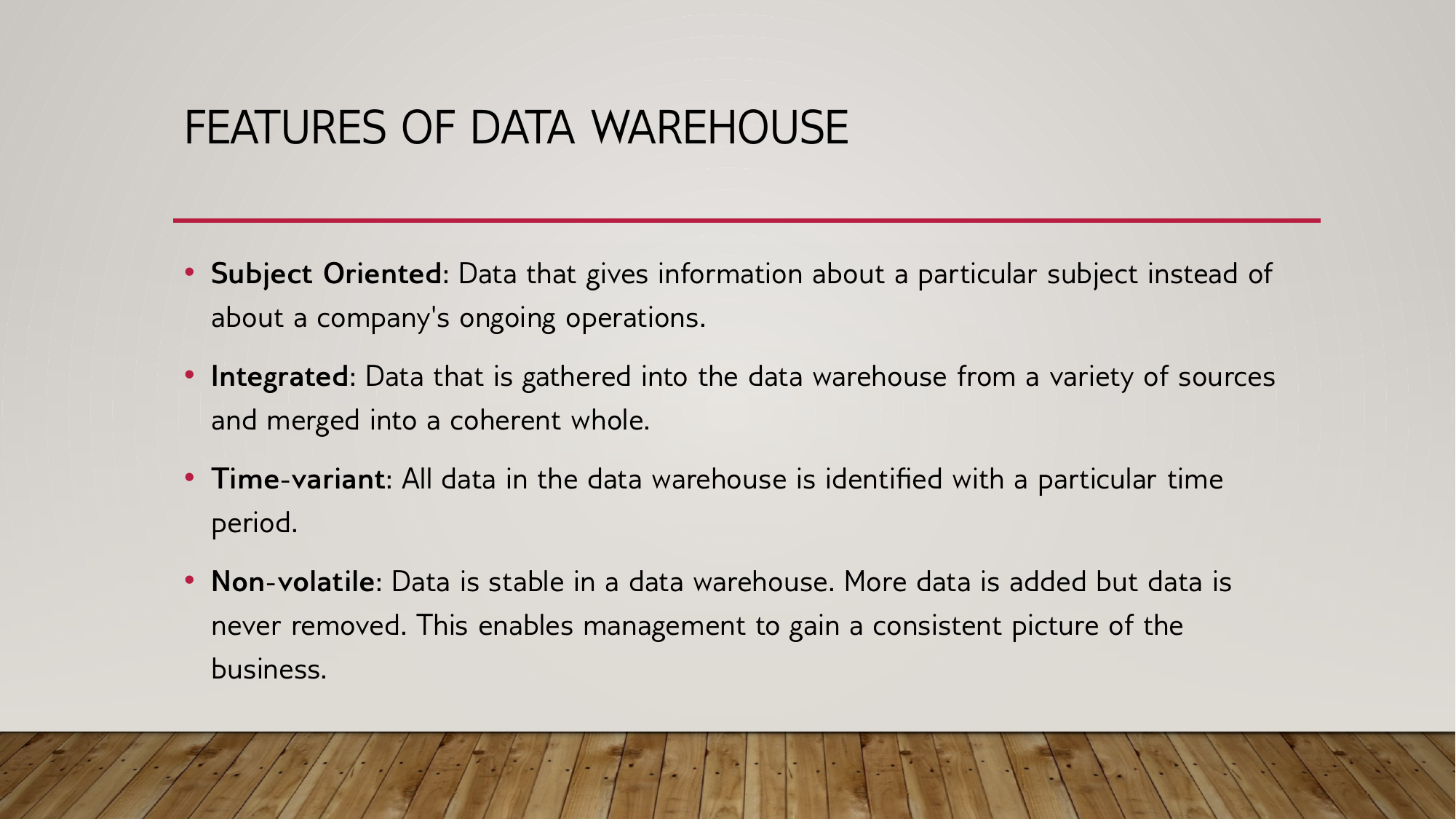

# Features of Data Warehouse
Subject Oriented: Data that gives information about a particular subject instead of about a company's ongoing operations.
Integrated: Data that is gathered into the data warehouse from a variety of sources and merged into a coherent whole.
Time-variant: All data in the data warehouse is identified with a particular time period.
Non-volatile: Data is stable in a data warehouse. More data is added but data is never removed. This enables management to gain a consistent picture of the business.